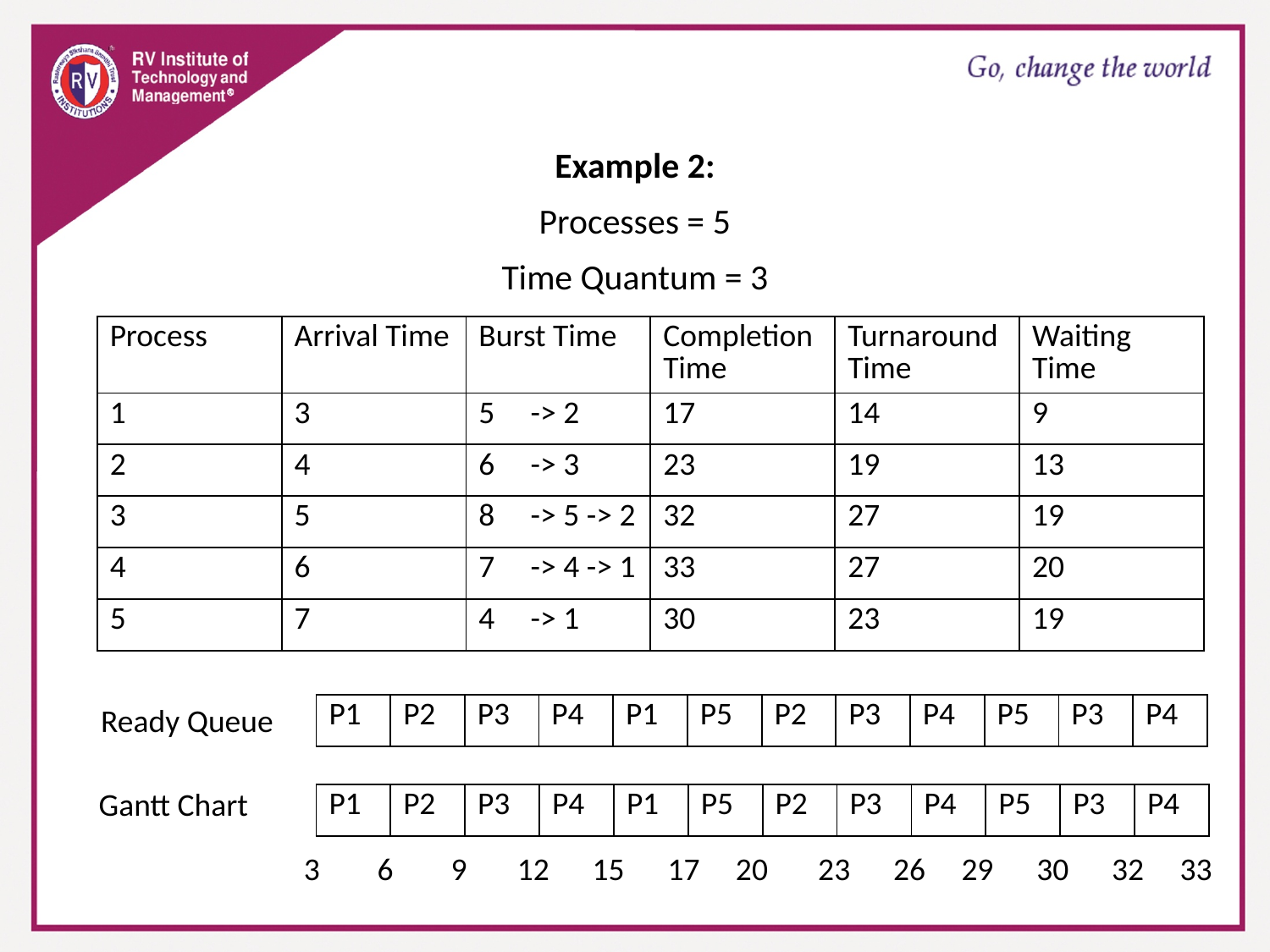

Example 2:
Processes = 5
Time Quantum = 3

| Process | Arrival Time | Burst Time | Completion Time | Turnaround Time | Waiting Time |
| --- | --- | --- | --- | --- | --- |
| 1 | 3 | 5 -> 2 | 17 | 14 | 9 |
| 2 | 4 | 6 -> 3 | 23 | 19 | 13 |
| 3 | 5 | 8 -> 5 -> 2 | 32 | 27 | 19 |
| 4 | 6 | 7 -> 4 -> 1 | 33 | 27 | 20 |
| 5 | 7 | 4 -> 1 | 30 | 23 | 19 |
Ready Queue
| P1 | P2 | P3 | P4 | P1 | P5 | P2 | P3 | P4 | P5 | P3 | P4 |
| --- | --- | --- | --- | --- | --- | --- | --- | --- | --- | --- | --- |
Gantt Chart
| P1 | P2 | P3 | P4 | P1 | P5 | P2 | P3 | P4 | P5 | P3 | P4 |
| --- | --- | --- | --- | --- | --- | --- | --- | --- | --- | --- | --- |
3        6        9       12      15      17     20       23      26     29      30      32     33